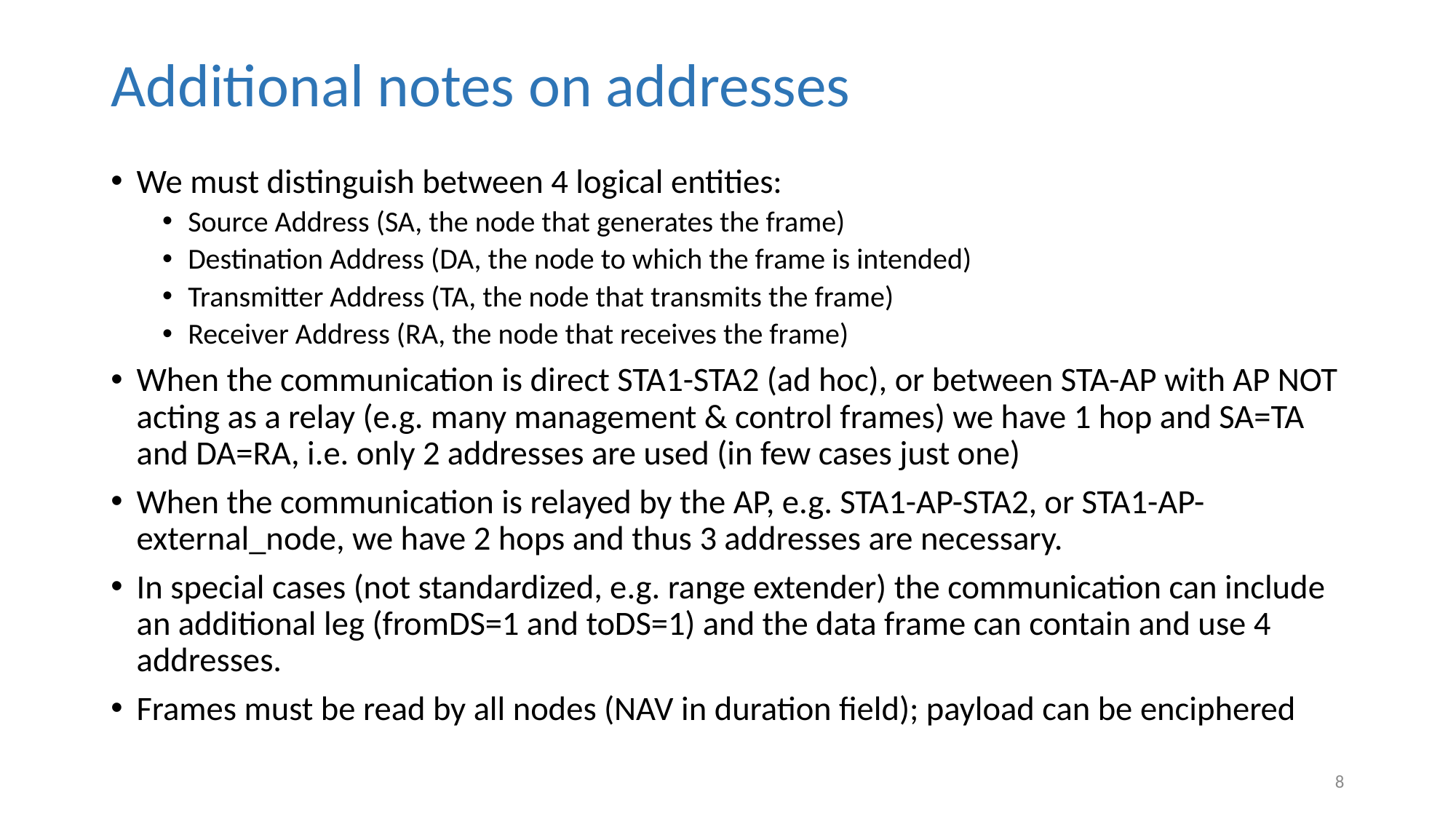

# Additional notes on addresses
We must distinguish between 4 logical entities:
Source Address (SA, the node that generates the frame)
Destination Address (DA, the node to which the frame is intended)
Transmitter Address (TA, the node that transmits the frame)
Receiver Address (RA, the node that receives the frame)
When the communication is direct STA1-STA2 (ad hoc), or between STA-AP with AP NOT acting as a relay (e.g. many management & control frames) we have 1 hop and SA=TA and DA=RA, i.e. only 2 addresses are used (in few cases just one)
When the communication is relayed by the AP, e.g. STA1-AP-STA2, or STA1-AP-external_node, we have 2 hops and thus 3 addresses are necessary.
In special cases (not standardized, e.g. range extender) the communication can include an additional leg (fromDS=1 and toDS=1) and the data frame can contain and use 4 addresses.
Frames must be read by all nodes (NAV in duration field); payload can be enciphered
8